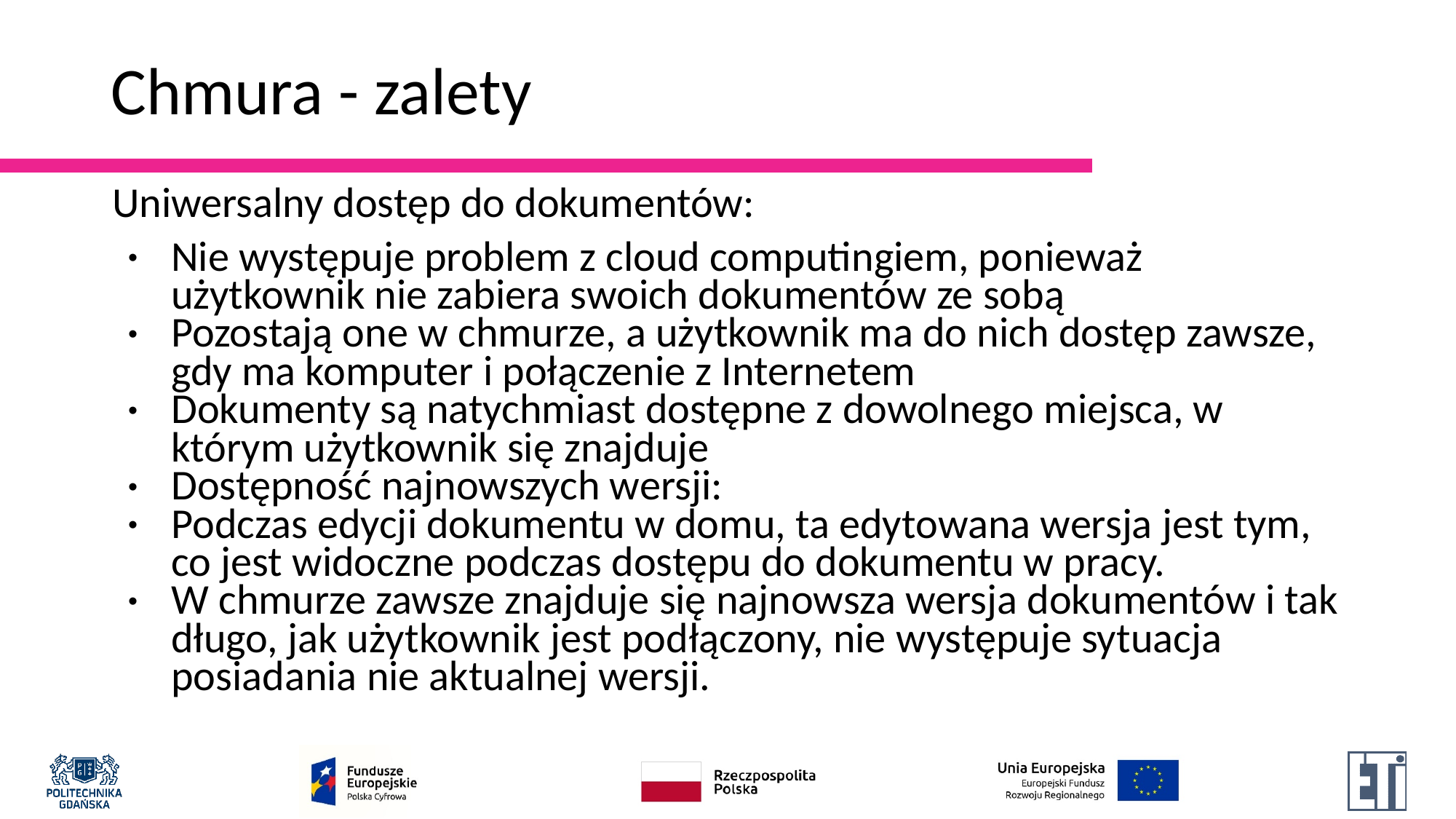

# Chmura - zalety
Uniwersalny dostęp do dokumentów:
Nie występuje problem z cloud computingiem, ponieważ użytkownik nie zabiera swoich dokumentów ze sobą
Pozostają one w chmurze, a użytkownik ma do nich dostęp zawsze, gdy ma komputer i połączenie z Internetem
Dokumenty są natychmiast dostępne z dowolnego miejsca, w którym użytkownik się znajduje
Dostępność najnowszych wersji:
Podczas edycji dokumentu w domu, ta edytowana wersja jest tym, co jest widoczne podczas dostępu do dokumentu w pracy.
W chmurze zawsze znajduje się najnowsza wersja dokumentów i tak długo, jak użytkownik jest podłączony, nie występuje sytuacja posiadania nie aktualnej wersji.